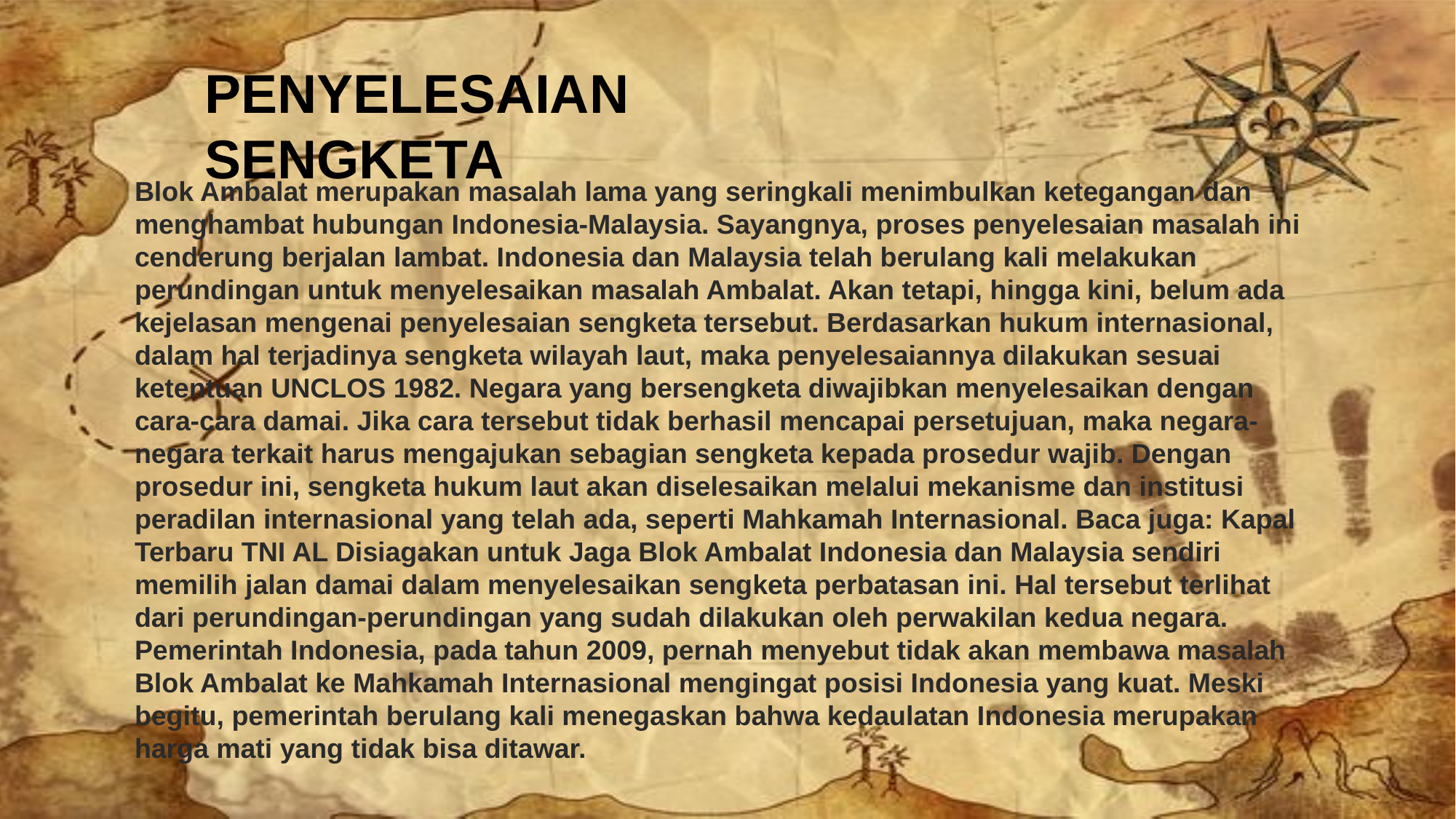

PENYELESAIAN SENGKETA
Blok Ambalat merupakan masalah lama yang seringkali menimbulkan ketegangan dan menghambat hubungan Indonesia-Malaysia. Sayangnya, proses penyelesaian masalah ini cenderung berjalan lambat. Indonesia dan Malaysia telah berulang kali melakukan perundingan untuk menyelesaikan masalah Ambalat. Akan tetapi, hingga kini, belum ada kejelasan mengenai penyelesaian sengketa tersebut. Berdasarkan hukum internasional, dalam hal terjadinya sengketa wilayah laut, maka penyelesaiannya dilakukan sesuai ketentuan UNCLOS 1982. Negara yang bersengketa diwajibkan menyelesaikan dengan cara-cara damai. Jika cara tersebut tidak berhasil mencapai persetujuan, maka negara-negara terkait harus mengajukan sebagian sengketa kepada prosedur wajib. Dengan prosedur ini, sengketa hukum laut akan diselesaikan melalui mekanisme dan institusi peradilan internasional yang telah ada, seperti Mahkamah Internasional. Baca juga: Kapal Terbaru TNI AL Disiagakan untuk Jaga Blok Ambalat Indonesia dan Malaysia sendiri memilih jalan damai dalam menyelesaikan sengketa perbatasan ini. Hal tersebut terlihat dari perundingan-perundingan yang sudah dilakukan oleh perwakilan kedua negara. Pemerintah Indonesia, pada tahun 2009, pernah menyebut tidak akan membawa masalah Blok Ambalat ke Mahkamah Internasional mengingat posisi Indonesia yang kuat. Meski begitu, pemerintah berulang kali menegaskan bahwa kedaulatan Indonesia merupakan harga mati yang tidak bisa ditawar.